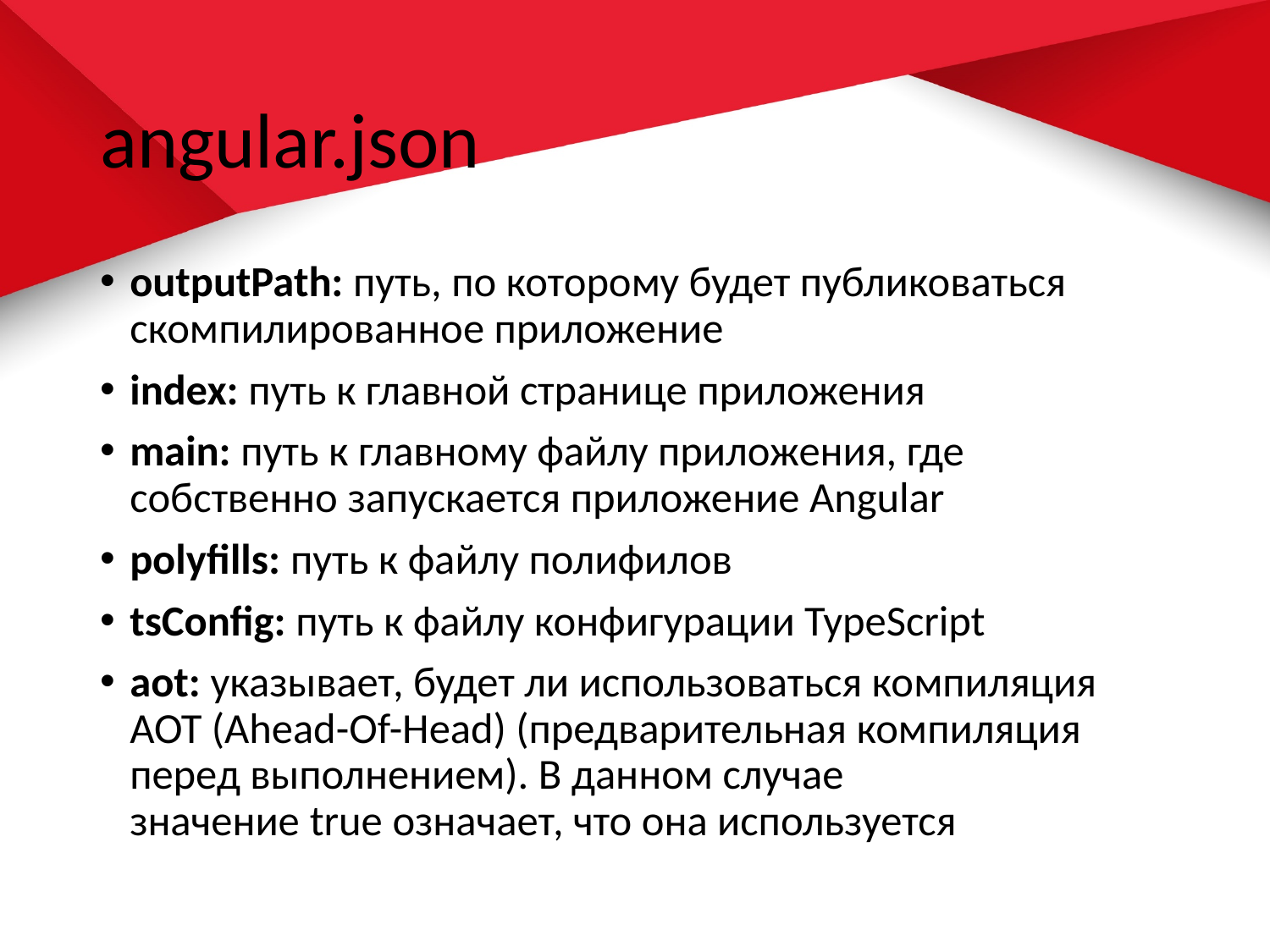

# angular.json
outputPath: путь, по которому будет публиковаться скомпилированное приложение
index: путь к главной странице приложения
main: путь к главному файлу приложения, где собственно запускается приложение Angular
polyfills: путь к файлу полифилов
tsConfig: путь к файлу конфигурации TypeScript
aot: указывает, будет ли использоваться компиляция AOT (Ahead-Of-Head) (предварительная компиляция перед выполнением). В данном случае значение true означает, что она используется